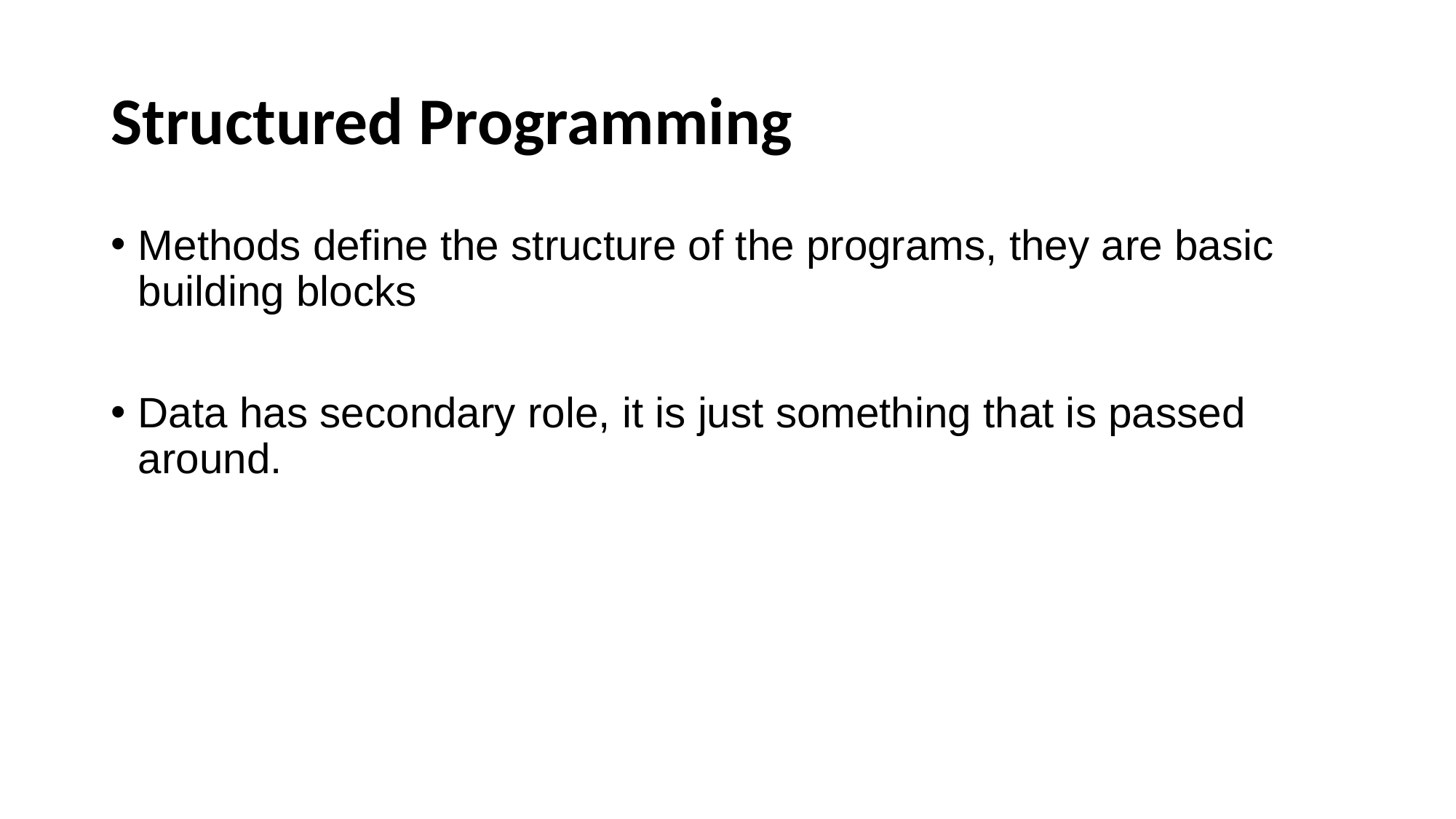

# Structured Programming
Methods define the structure of the programs, they are basic building blocks

Data has secondary role, it is just something that is passed around.